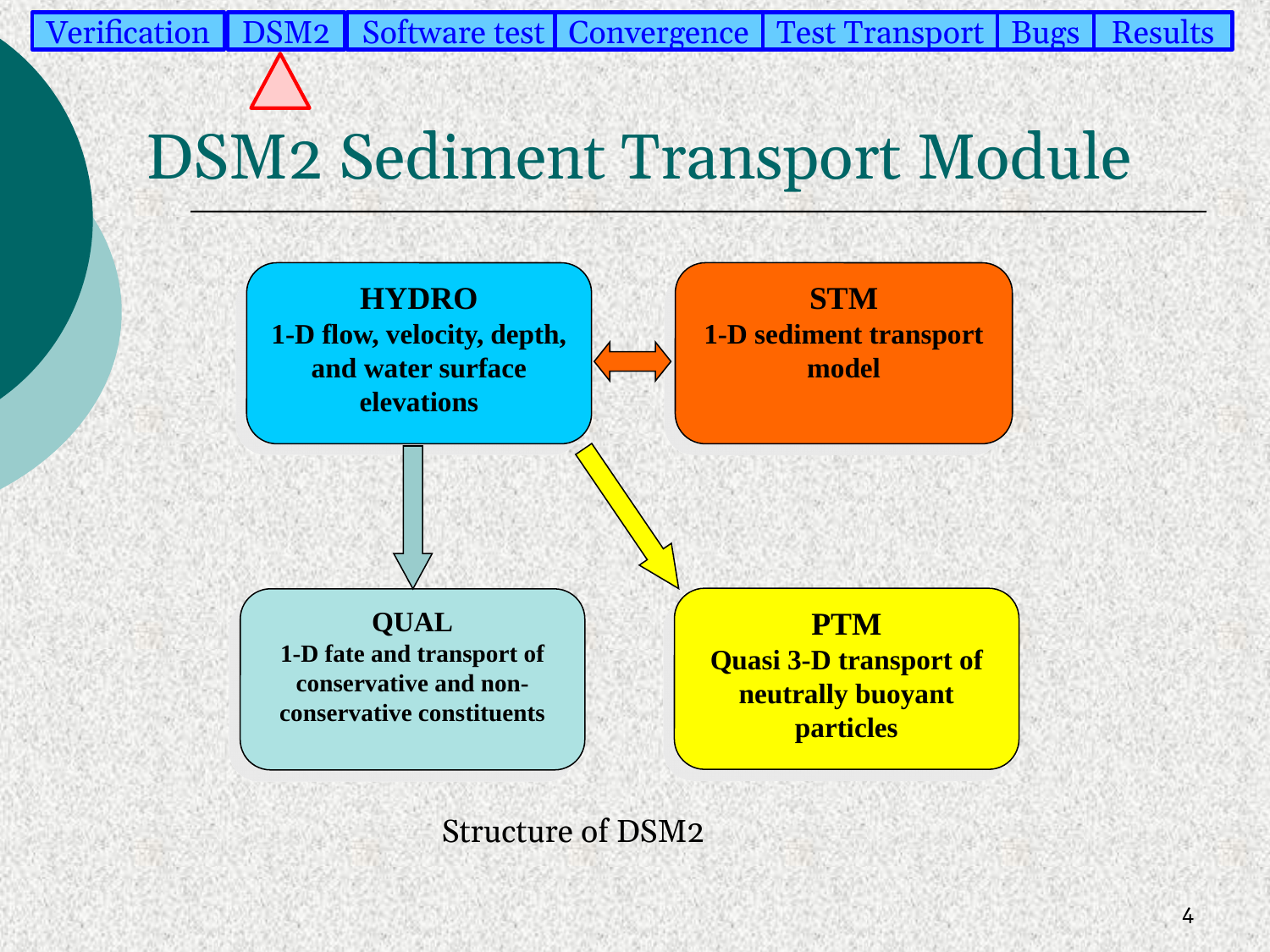

Verification
DSM2
Software test
Convergence
Test Transport
Bugs
Results

DSM2 Sediment Transport Module
HYDRO
1-D flow, velocity, depth, and water surface elevations
STM
1-D sediment transport model

PTM
Quasi 3-D transport of neutrally buoyant particles
QUAL
1-D fate and transport of conservative and non-conservative constituents
Structure of DSM2
4